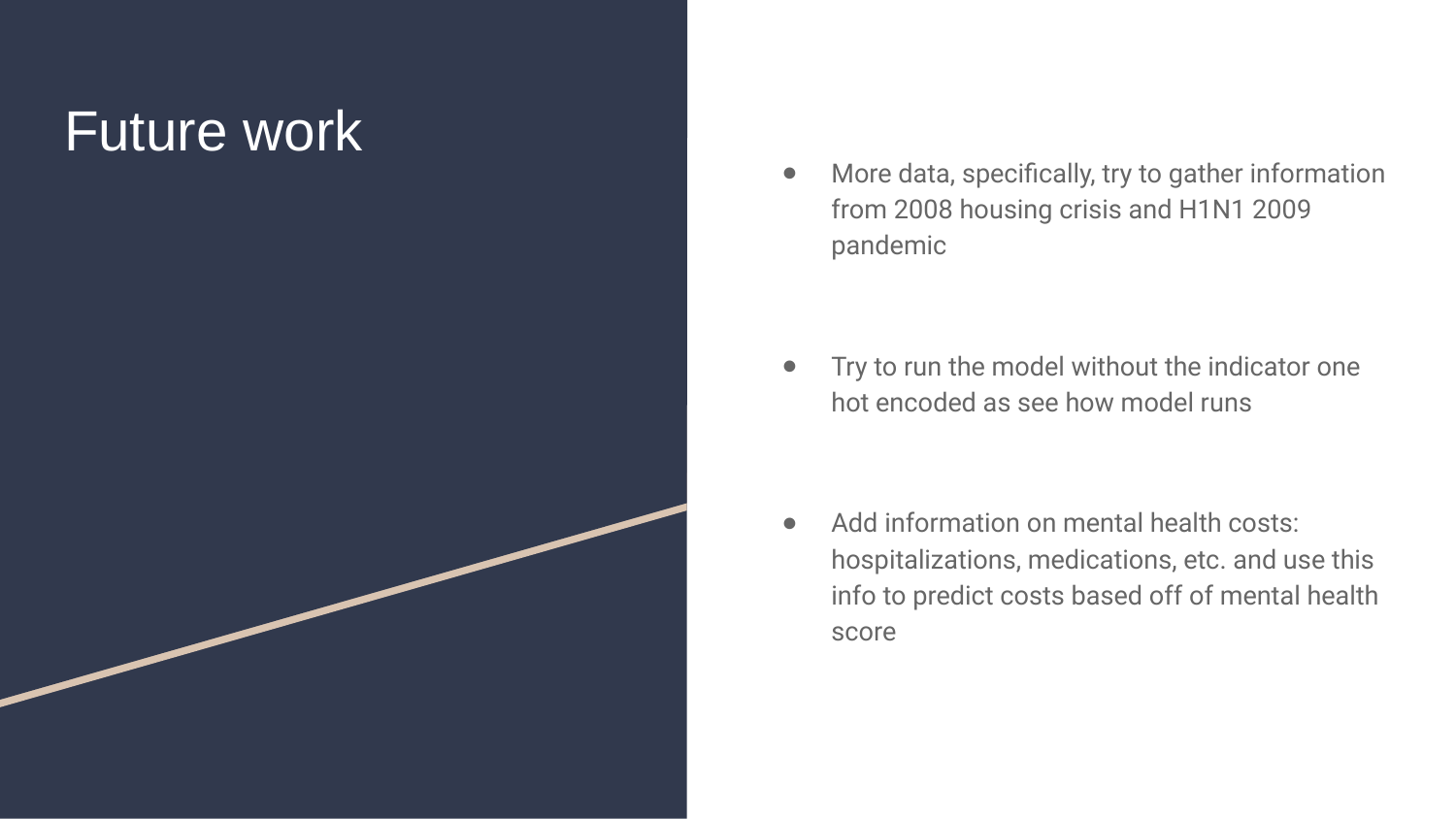

# Future work
More data, specifically, try to gather information from 2008 housing crisis and H1N1 2009 pandemic

Try to run the model without the indicator one hot encoded as see how model runs

Add information on mental health costs: hospitalizations, medications, etc. and use this info to predict costs based off of mental health score